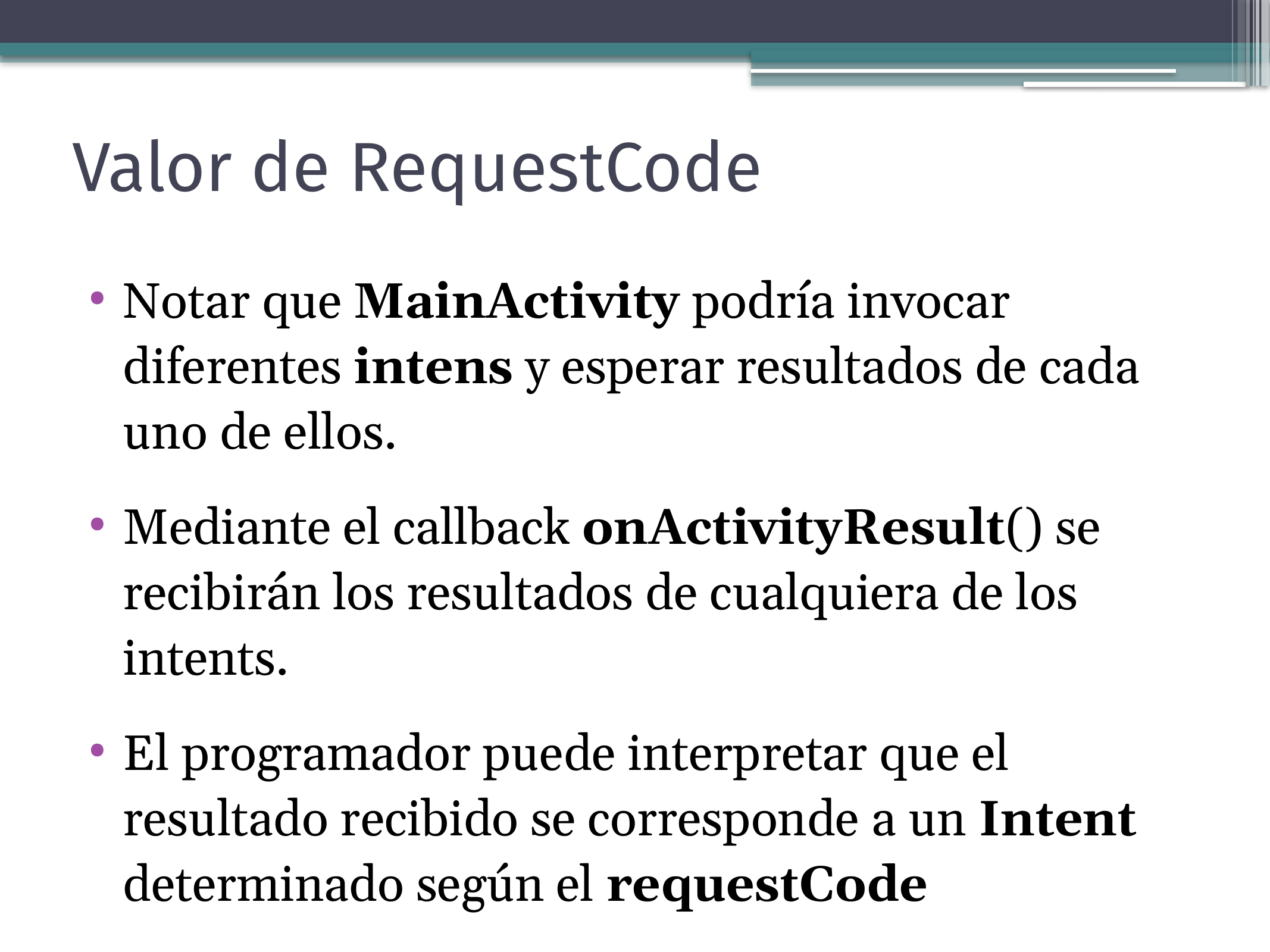

# Valor de RequestCode
Notar que MainActivity podría invocar diferentes intens y esperar resultados de cada uno de ellos.
Mediante el callback onActivityResult() se recibirán los resultados de cualquiera de los intents.
El programador puede interpretar que el resultado recibido se corresponde a un Intent determinado según el requestCode
32